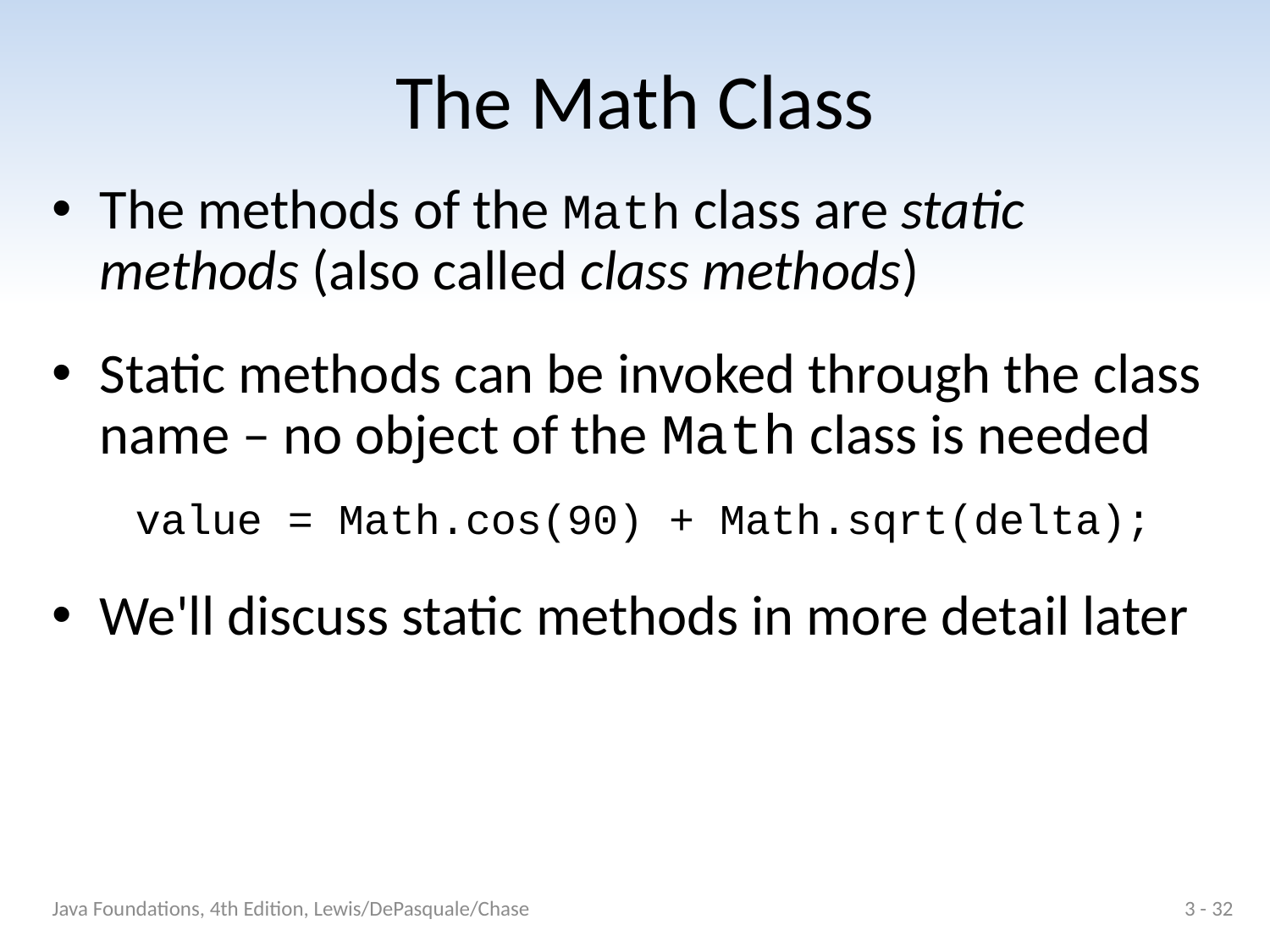

# The Math Class
The methods of the Math class are static methods (also called class methods)
Static methods can be invoked through the class name – no object of the Math class is needed
value = Math.cos(90) + Math.sqrt(delta);
We'll discuss static methods in more detail later

Java Foundations, 4th Edition, Lewis/DePasquale/Chase
3 - 32